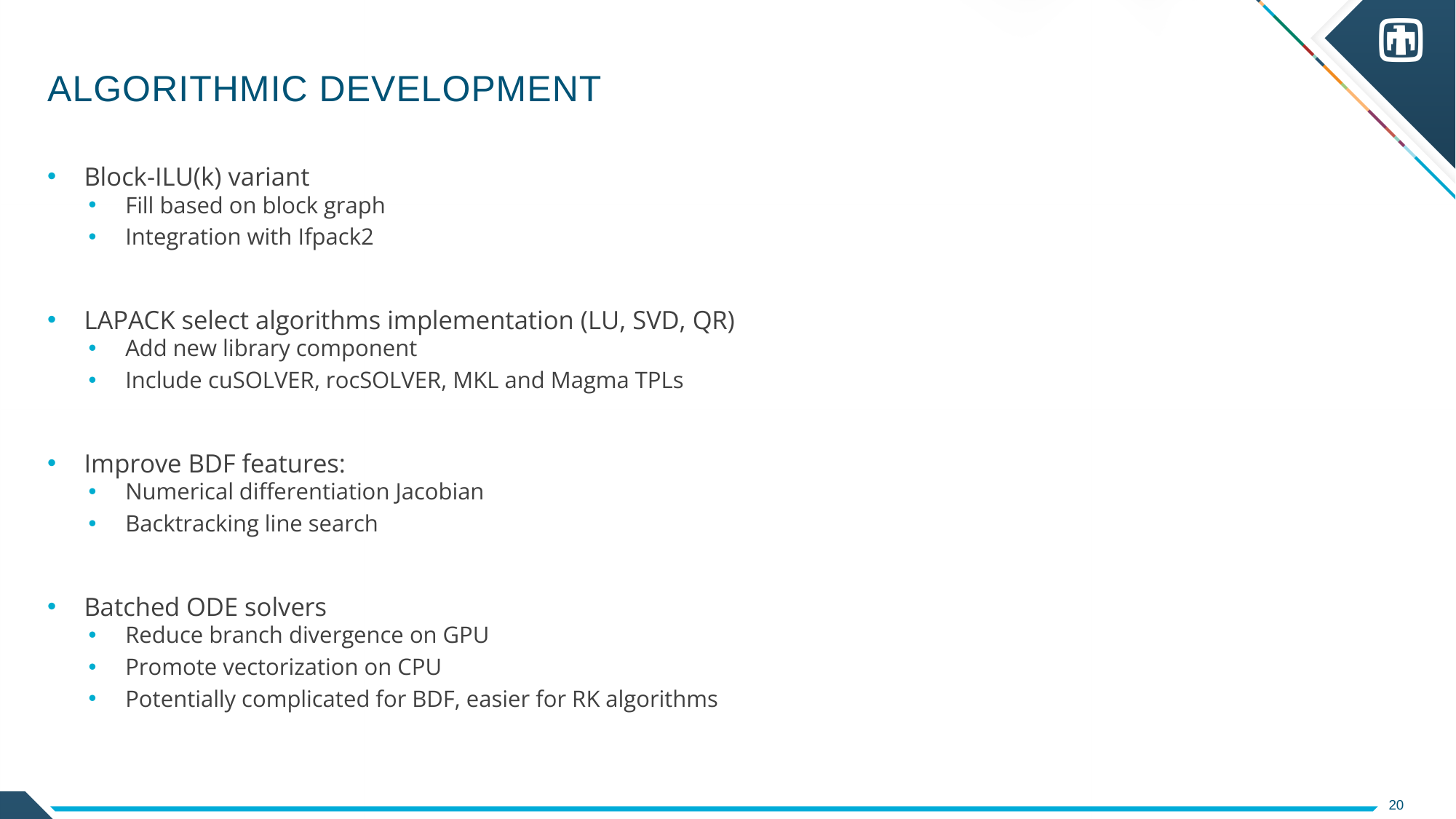

# Algorithmic development
Block-ILU(k) variant
Fill based on block graph
Integration with Ifpack2

LAPACK select algorithms implementation (LU, SVD, QR)
Add new library component
Include cuSOLVER, rocSOLVER, MKL and Magma TPLs

Improve BDF features:
Numerical differentiation Jacobian
Backtracking line search

Batched ODE solvers
Reduce branch divergence on GPU
Promote vectorization on CPU
Potentially complicated for BDF, easier for RK algorithms
20